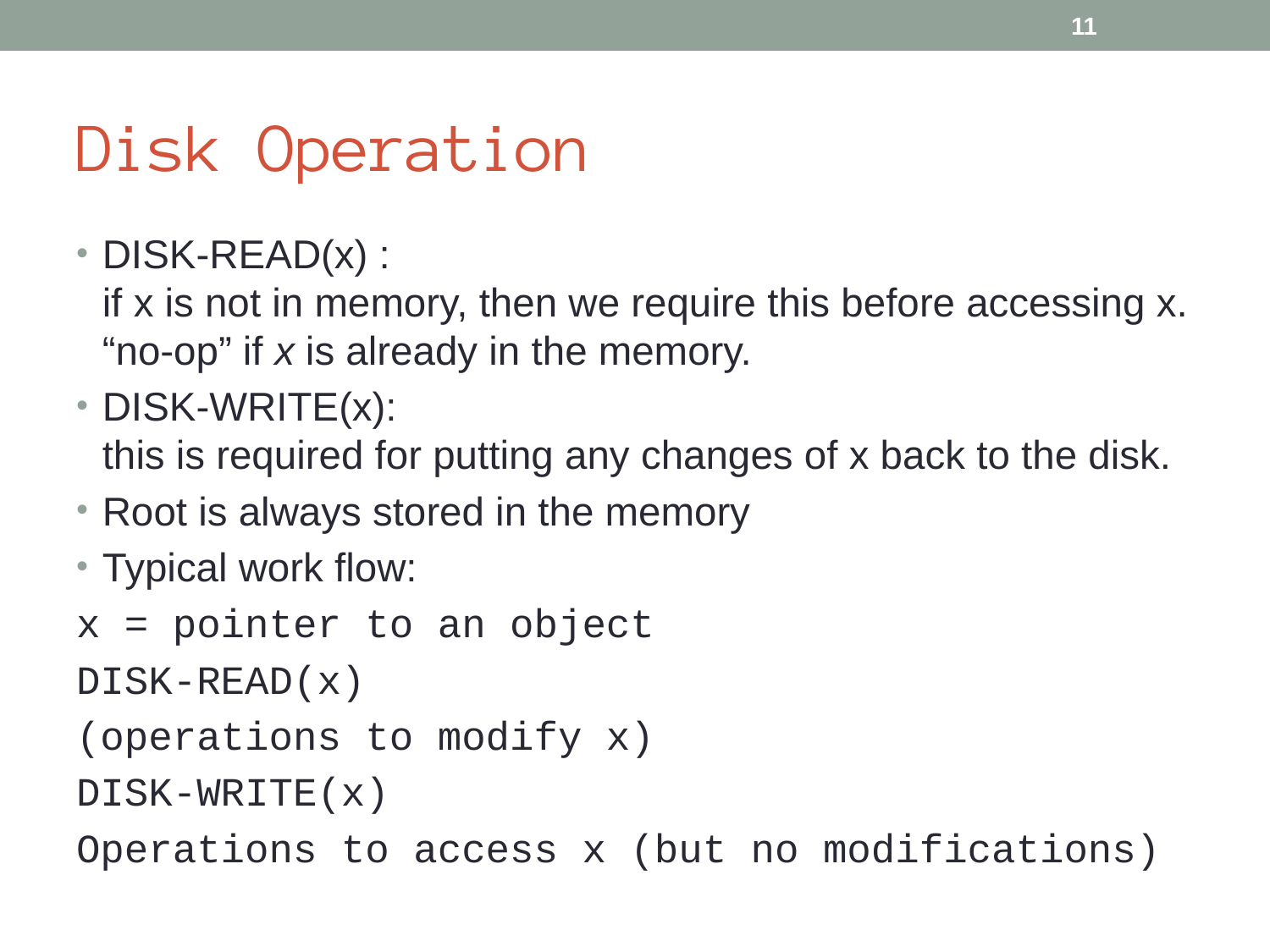

11
# Disk Operation
DISK-READ(x) :
if x is not in memory, then we require this before accessing x.
“no-op” if x is already in the memory.
DISK-WRITE(x):
this is required for putting any changes of x back to the disk.
Root is always stored in the memory
Typical work flow:
x = pointer to an object
DISK-READ(x)
(operations to modify x)
DISK-WRITE(x)
Operations to access x (but no modifications)